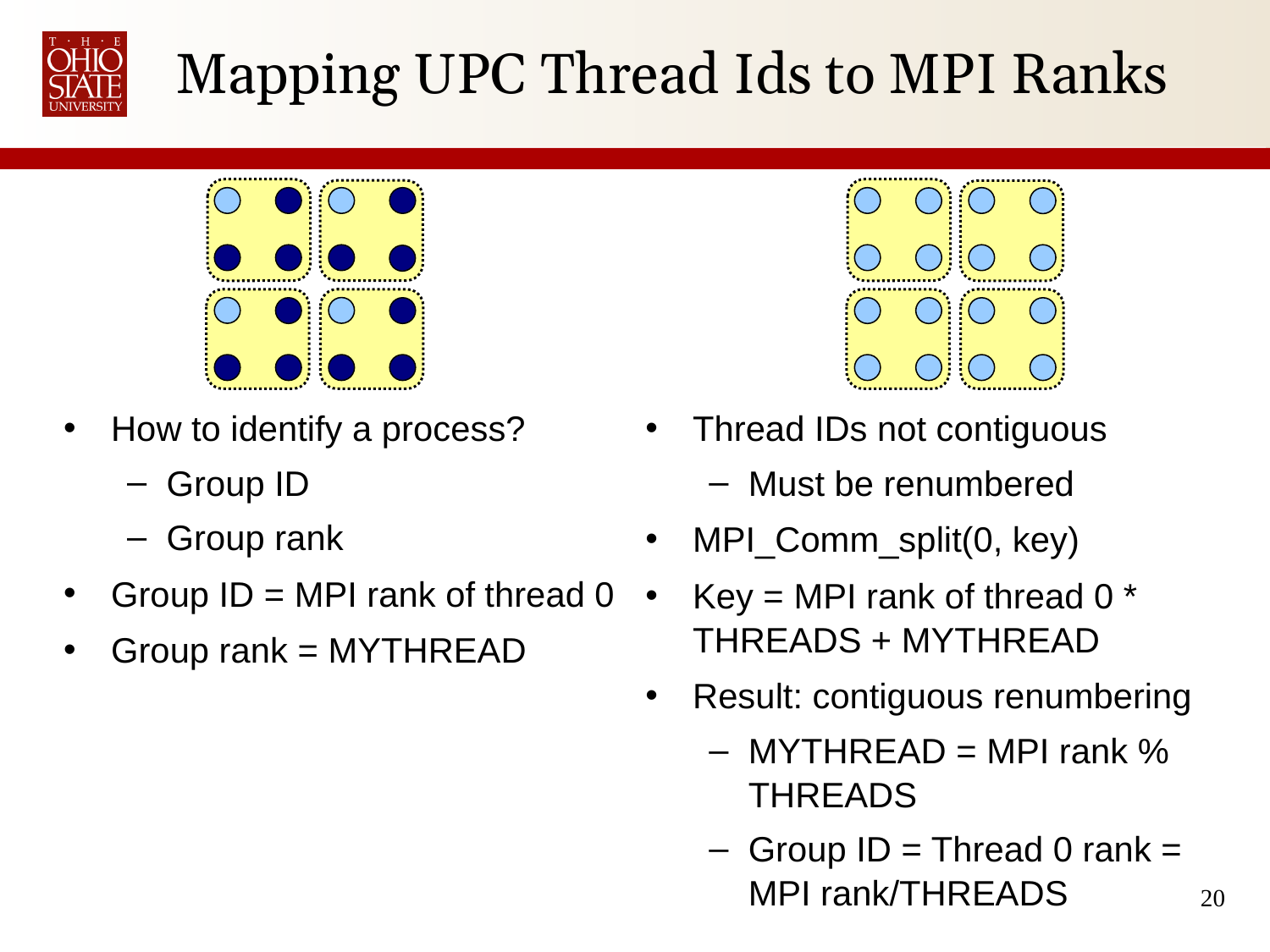

# Mapping UPC Thread Ids to MPI Ranks

How to identify a process?
Group ID
Group rank
Group ID = MPI rank of thread 0
Group rank = MYTHREAD
Thread IDs not contiguous
Must be renumbered
MPI_Comm_split(0, key)‏
Key = MPI rank of thread 0 * THREADS + MYTHREAD
Result: contiguous renumbering
MYTHREAD = MPI rank % THREADS
Group ID = Thread 0 rank = MPI rank/THREADS
20